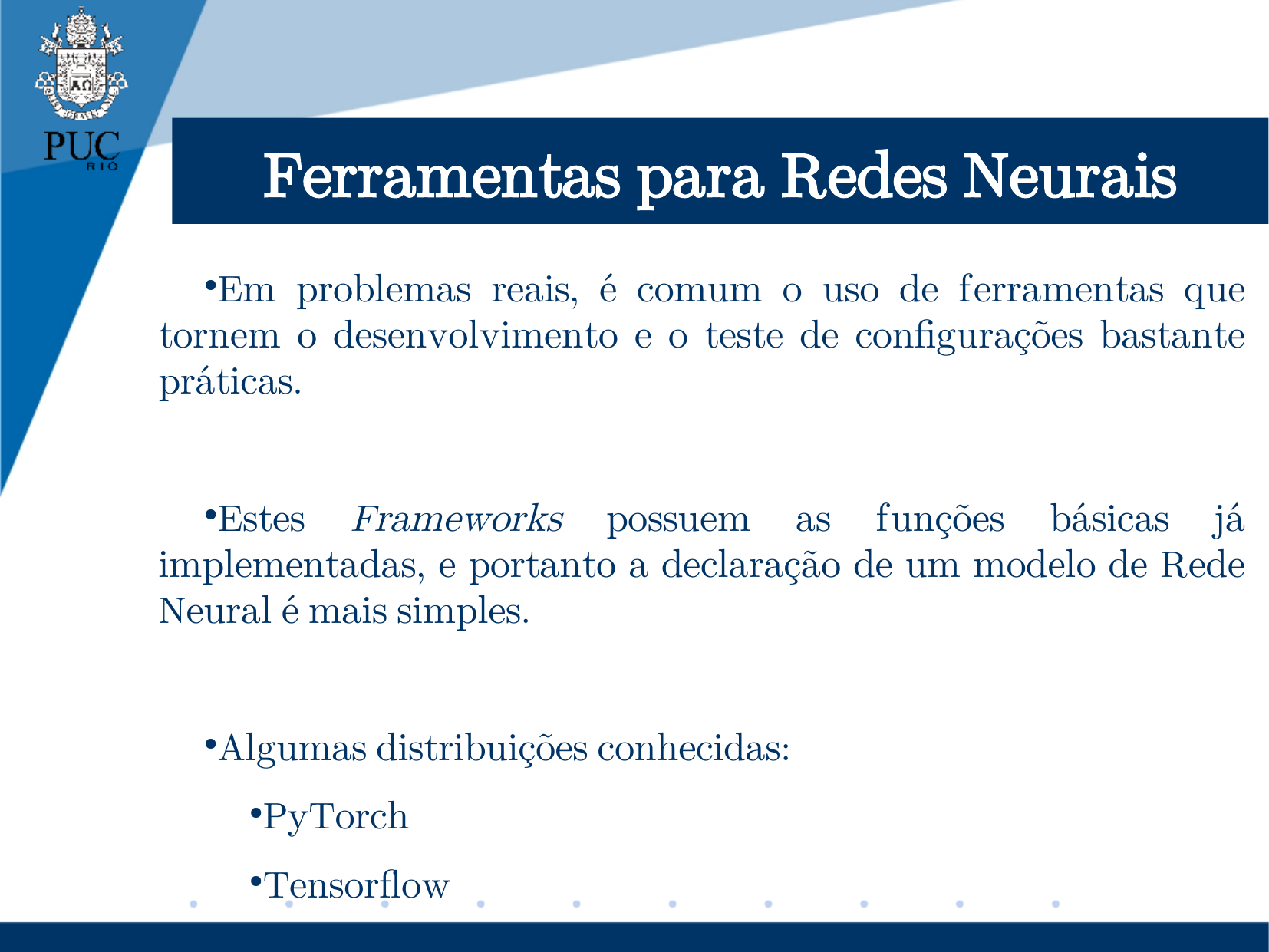

# Ferramentas para Redes Neurais
Em problemas reais, é comum o uso de ferramentas que tornem o desenvolvimento e o teste de configurações bastante práticas.

Estes Frameworks possuem as funções básicas já implementadas, e portanto a declaração de um modelo de Rede Neural é mais simples.

Algumas distribuições conhecidas:
PyTorch
Tensorflow